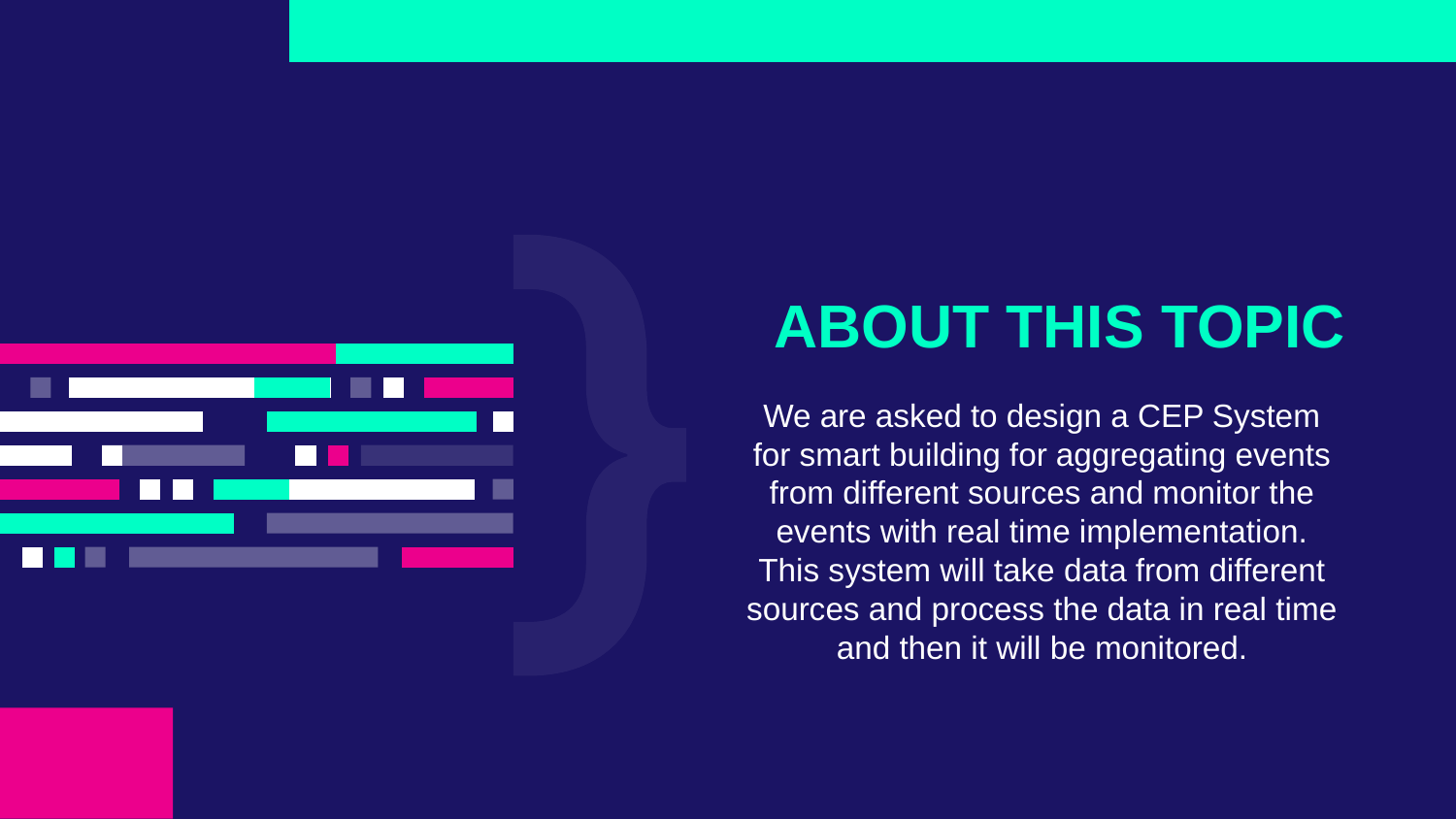

ABOUT THIS TOPIC
We are asked to design a CEP System for smart building for aggregating events from different sources and monitor the events with real time implementation.
This system will take data from different sources and process the data in real time and then it will be monitored.